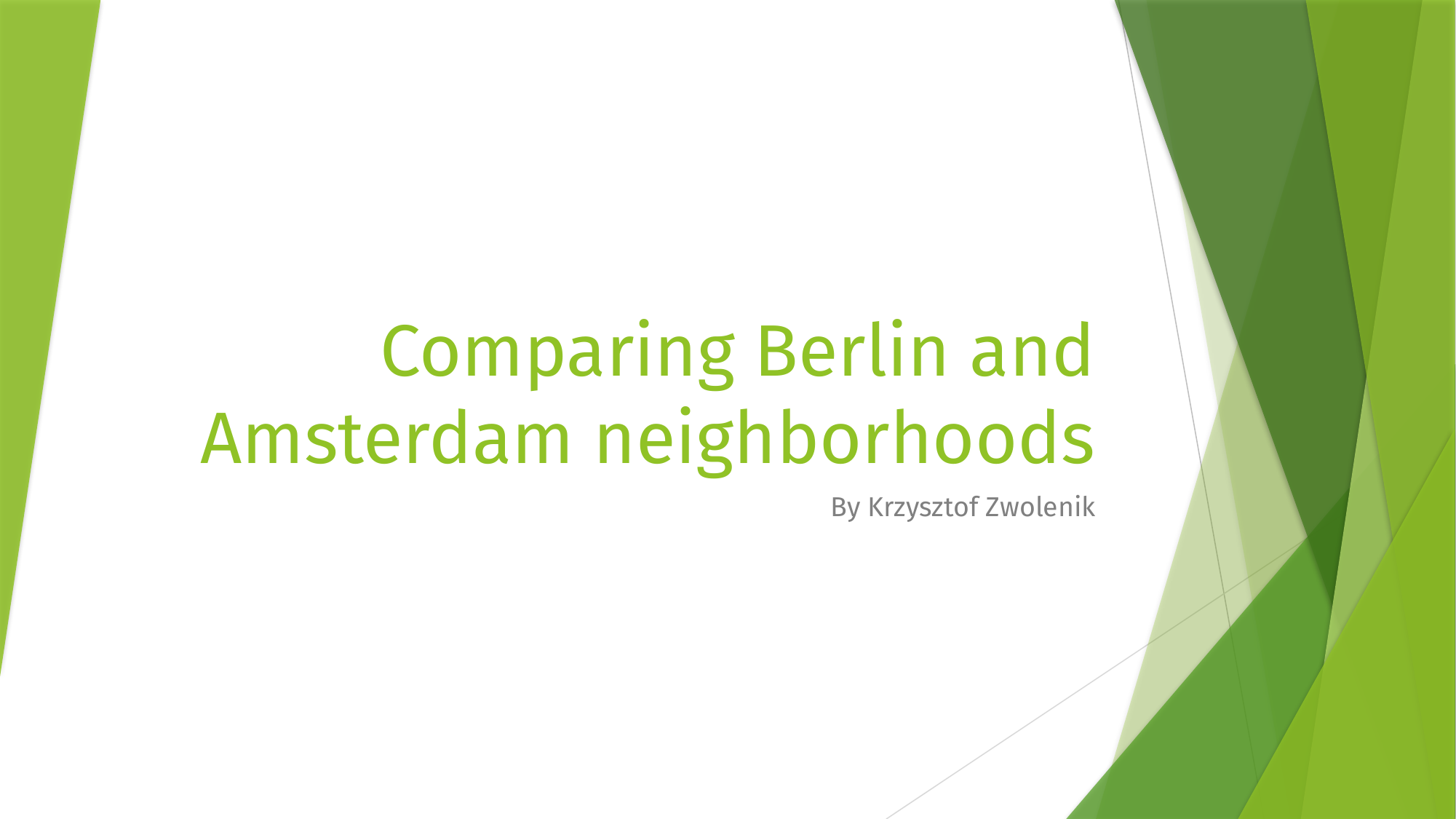

# Comparing Berlin and Amsterdam neighborhoods
By Krzysztof Zwolenik